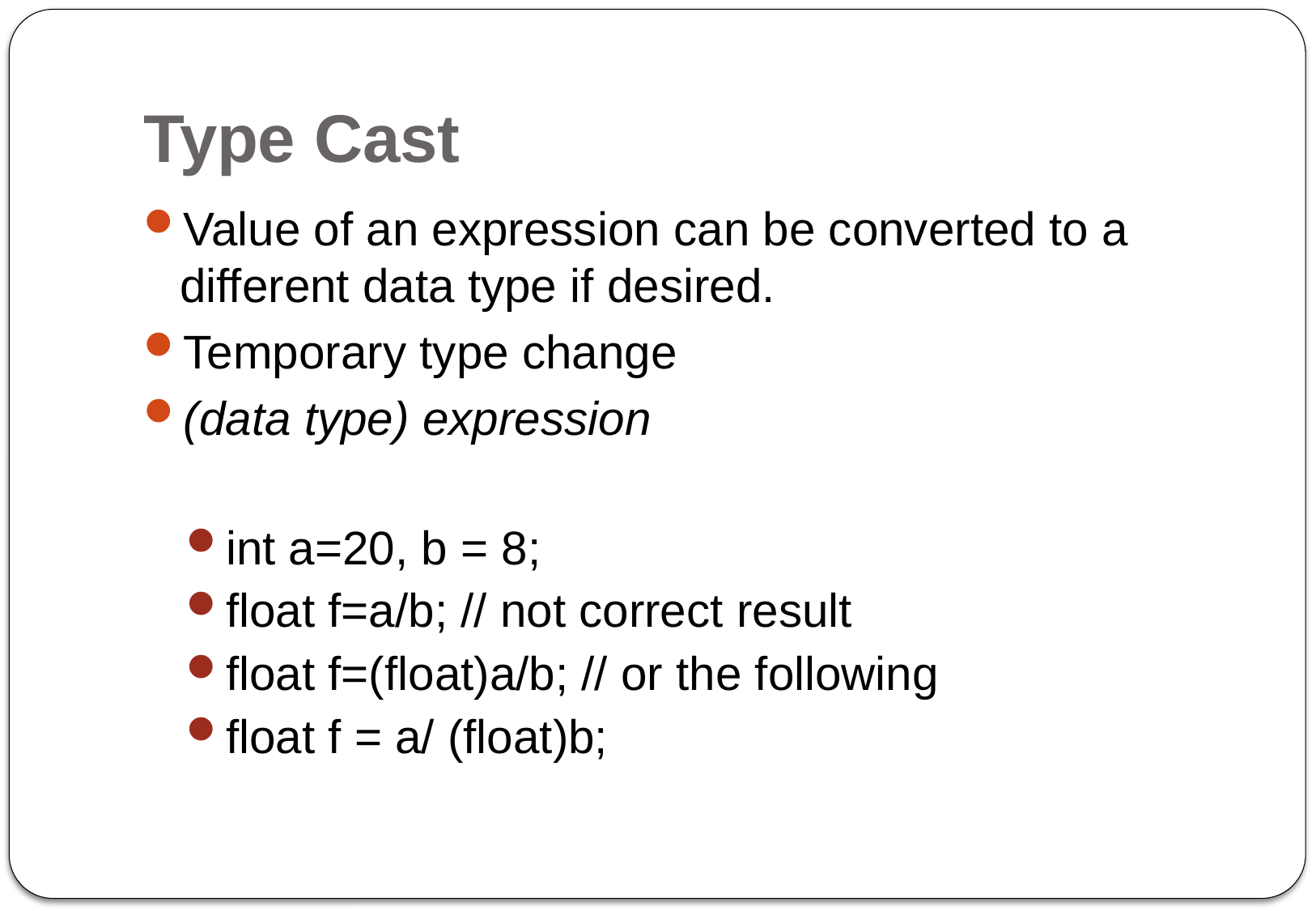

# Type Cast
Value of an expression can be converted to a different data type if desired.
Temporary type change
(data type) expression

int a=20, b = 8;
float f=a/b; // not correct result
float f=(float)a/b; // or the following
float f = a/ (float)b;